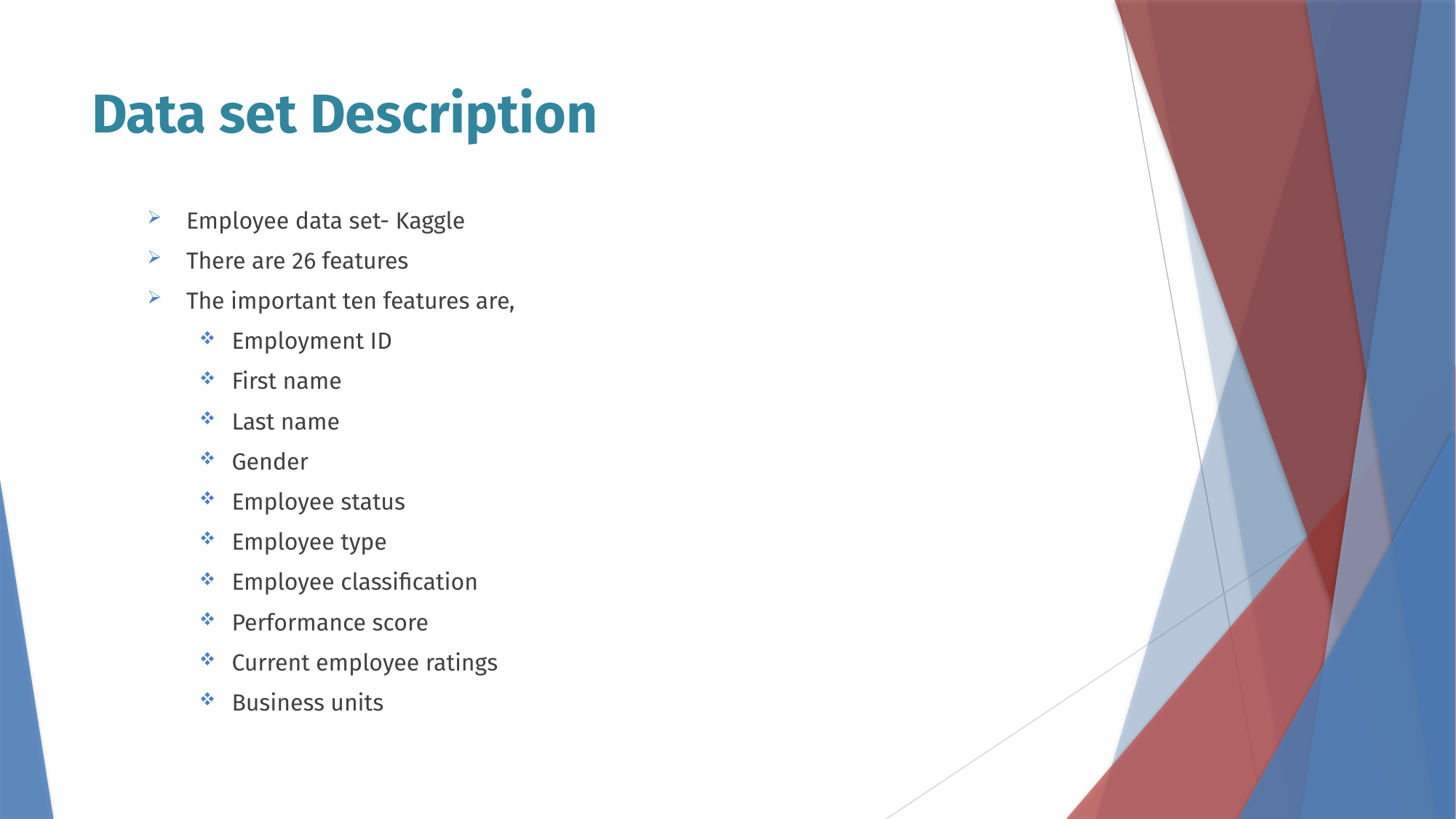

# Data set Description
Employee data set- Kaggle
There are 26 features
The important ten features are,
Employment ID
First name
Last name
Gender
Employee status
Employee type
Employee classification
Performance score
Current employee ratings
Business units